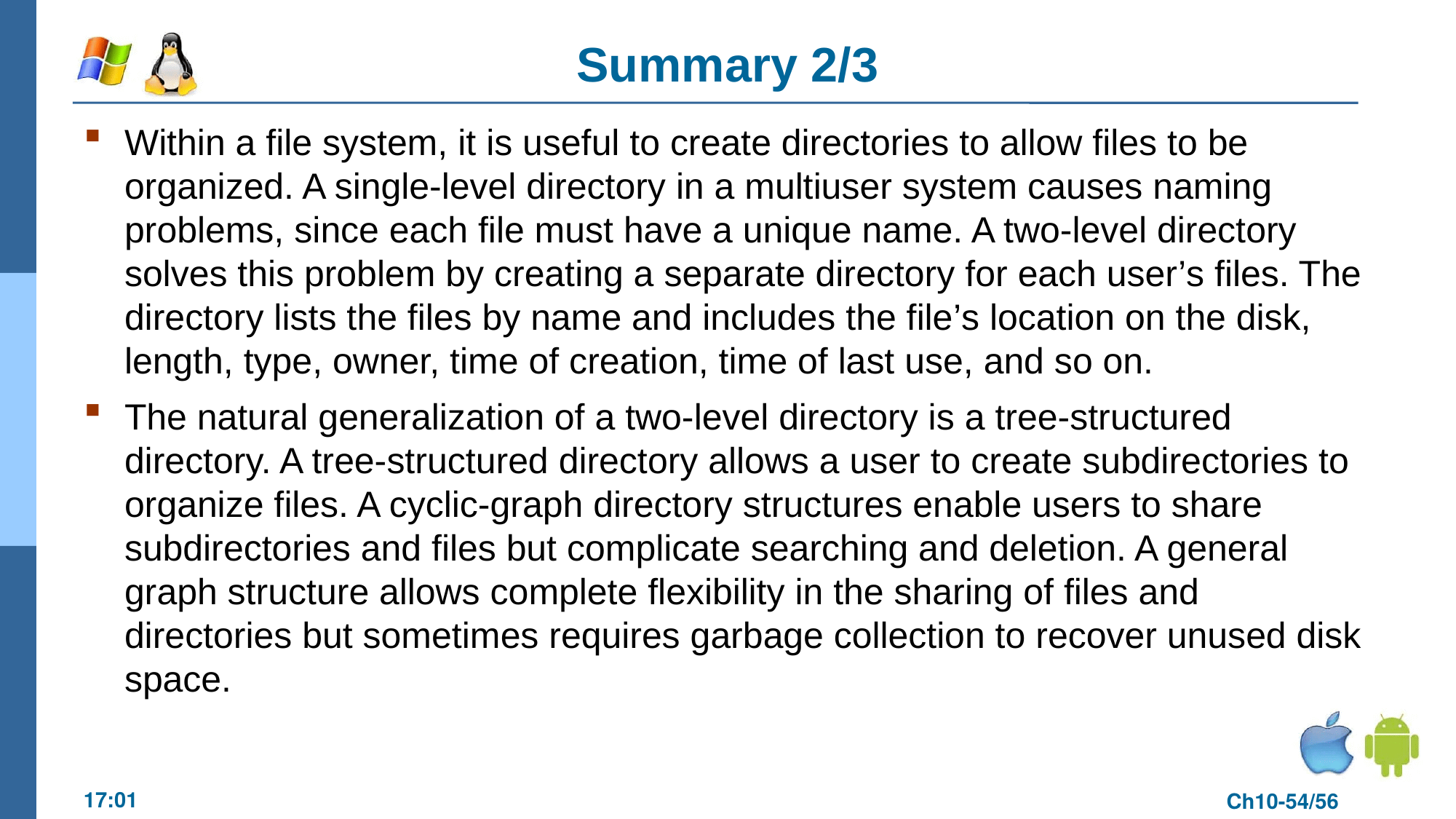

# Summary 2/3
Within a file system, it is useful to create directories to allow files to be organized. A single-level directory in a multiuser system causes naming problems, since each file must have a unique name. A two-level directory solves this problem by creating a separate directory for each user’s files. The directory lists the files by name and includes the file’s location on the disk, length, type, owner, time of creation, time of last use, and so on.
The natural generalization of a two-level directory is a tree-structured directory. A tree-structured directory allows a user to create subdirectories to organize files. A cyclic-graph directory structures enable users to share subdirectories and files but complicate searching and deletion. A general graph structure allows complete flexibility in the sharing of files and directories but sometimes requires garbage collection to recover unused disk space.